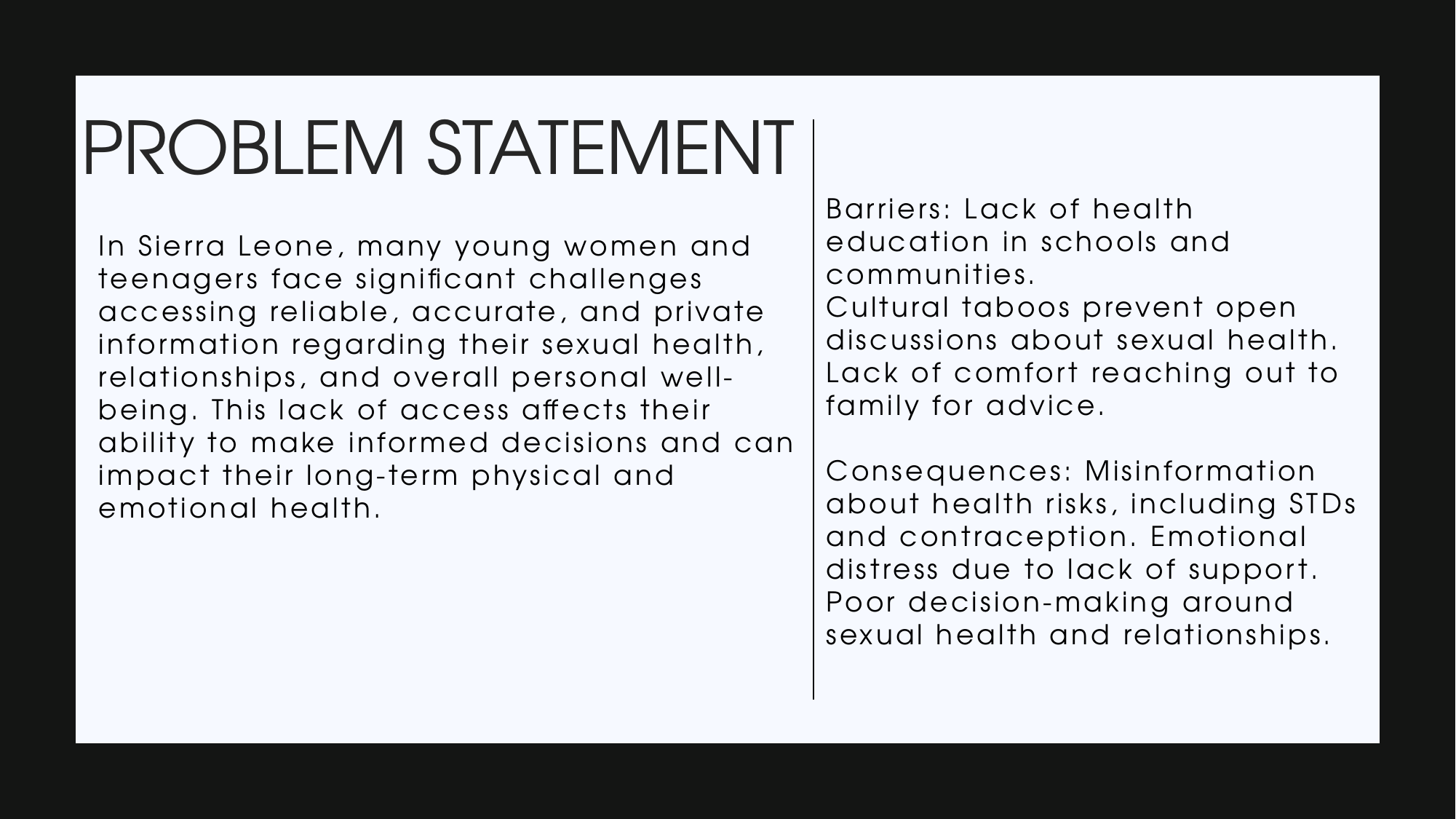

# PROBLEM STATEMENT
Barriers: Lack of health education in schools and communities.
Cultural taboos prevent open discussions about sexual health. Lack of comfort reaching out to family for advice.

Consequences: Misinformation about health risks, including STDs and contraception. Emotional distress due to lack of support. Poor decision-making around sexual health and relationships.
In Sierra Leone, many young women and teenagers face significant challenges accessing reliable, accurate, and private information regarding their sexual health, relationships, and overall personal well-being. This lack of access affects their ability to make informed decisions and can impact their long-term physical and emotional health.